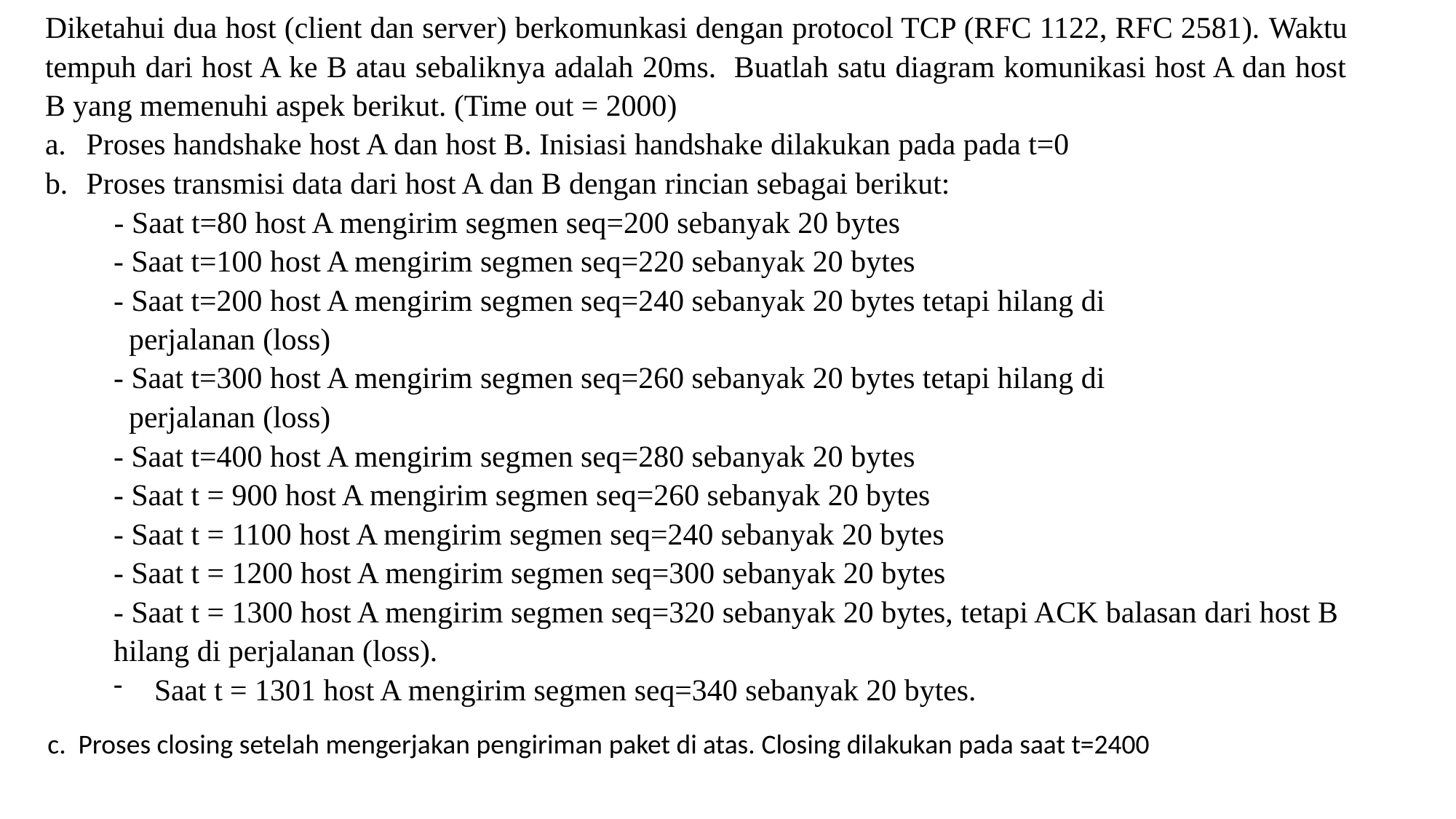

Diketahui dua host (client dan server) berkomunkasi dengan protocol TCP (RFC 1122, RFC 2581). Waktu tempuh dari host A ke B atau sebaliknya adalah 20ms.  Buatlah satu diagram komunikasi host A dan host B yang memenuhi aspek berikut. (Time out = 2000)
Proses handshake host A dan host B. Inisiasi handshake dilakukan pada pada t=0
Proses transmisi data dari host A dan B dengan rincian sebagai berikut:
         - Saat t=80 host A mengirim segmen seq=200 sebanyak 20 bytes
- Saat t=100 host A mengirim segmen seq=220 sebanyak 20 bytes
- Saat t=200 host A mengirim segmen seq=240 sebanyak 20 bytes tetapi hilang di
  perjalanan (loss)
- Saat t=300 host A mengirim segmen seq=260 sebanyak 20 bytes tetapi hilang di
  perjalanan (loss)
- Saat t=400 host A mengirim segmen seq=280 sebanyak 20 bytes
- Saat t = 900 host A mengirim segmen seq=260 sebanyak 20 bytes
- Saat t = 1100 host A mengirim segmen seq=240 sebanyak 20 bytes
- Saat t = 1200 host A mengirim segmen seq=300 sebanyak 20 bytes
- Saat t = 1300 host A mengirim segmen seq=320 sebanyak 20 bytes, tetapi ACK balasan dari host B hilang di perjalanan (loss).
Saat t = 1301 host A mengirim segmen seq=340 sebanyak 20 bytes.
c.  Proses closing setelah mengerjakan pengiriman paket di atas. Closing dilakukan pada saat t=2400